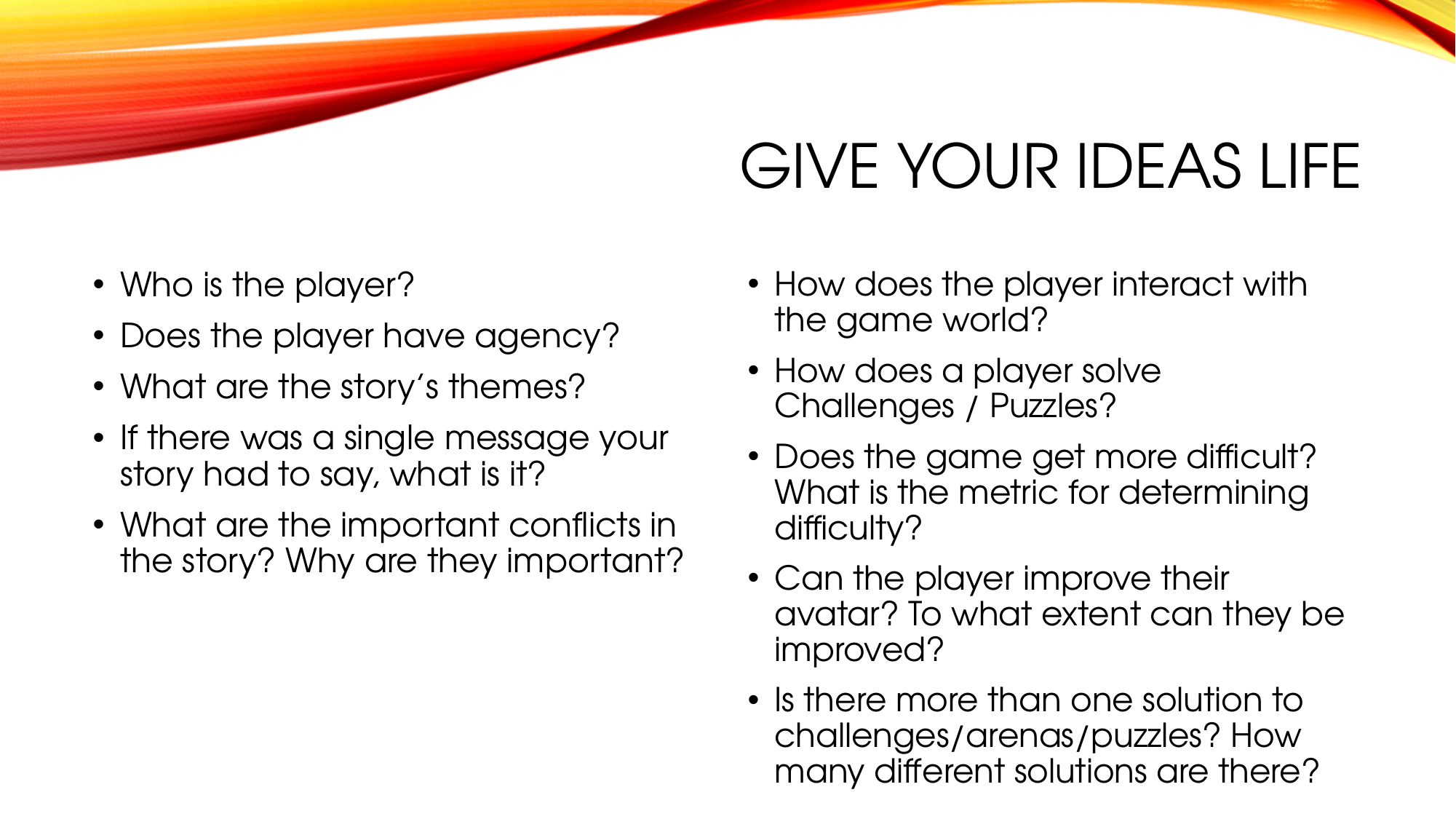

# Give your ideas life
Who is the player?
Does the player have agency?
What are the story’s themes?
If there was a single message your story had to say, what is it?
What are the important conflicts in the story? Why are they important?
How does the player interact with the game world?
How does a player solve Challenges / Puzzles?
Does the game get more difficult? What is the metric for determining difficulty?
Can the player improve their avatar? To what extent can they be improved?
Is there more than one solution to challenges/arenas/puzzles? How many different solutions are there?